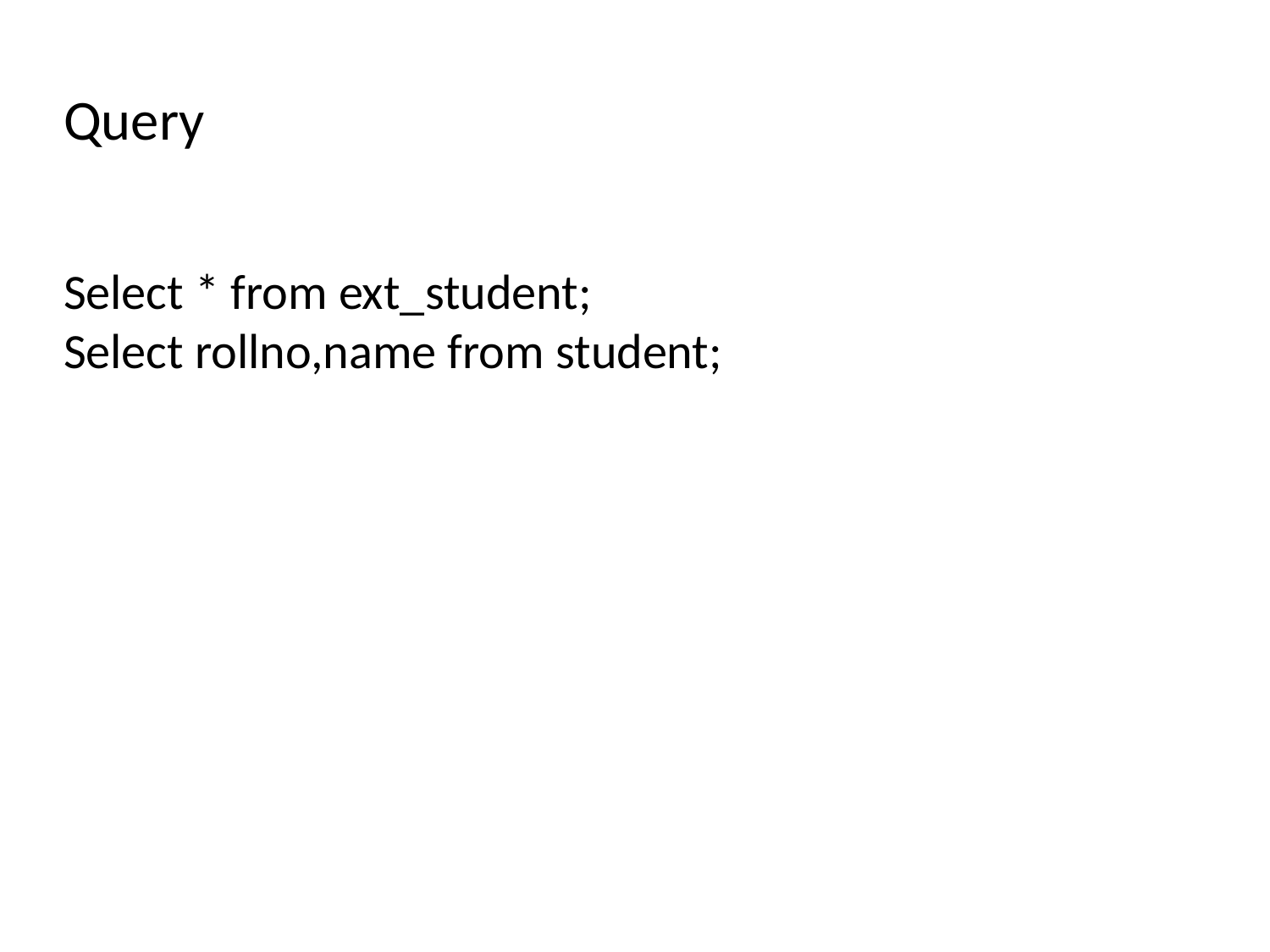

Query

Select * from ext_student;
Select rollno,name from student;